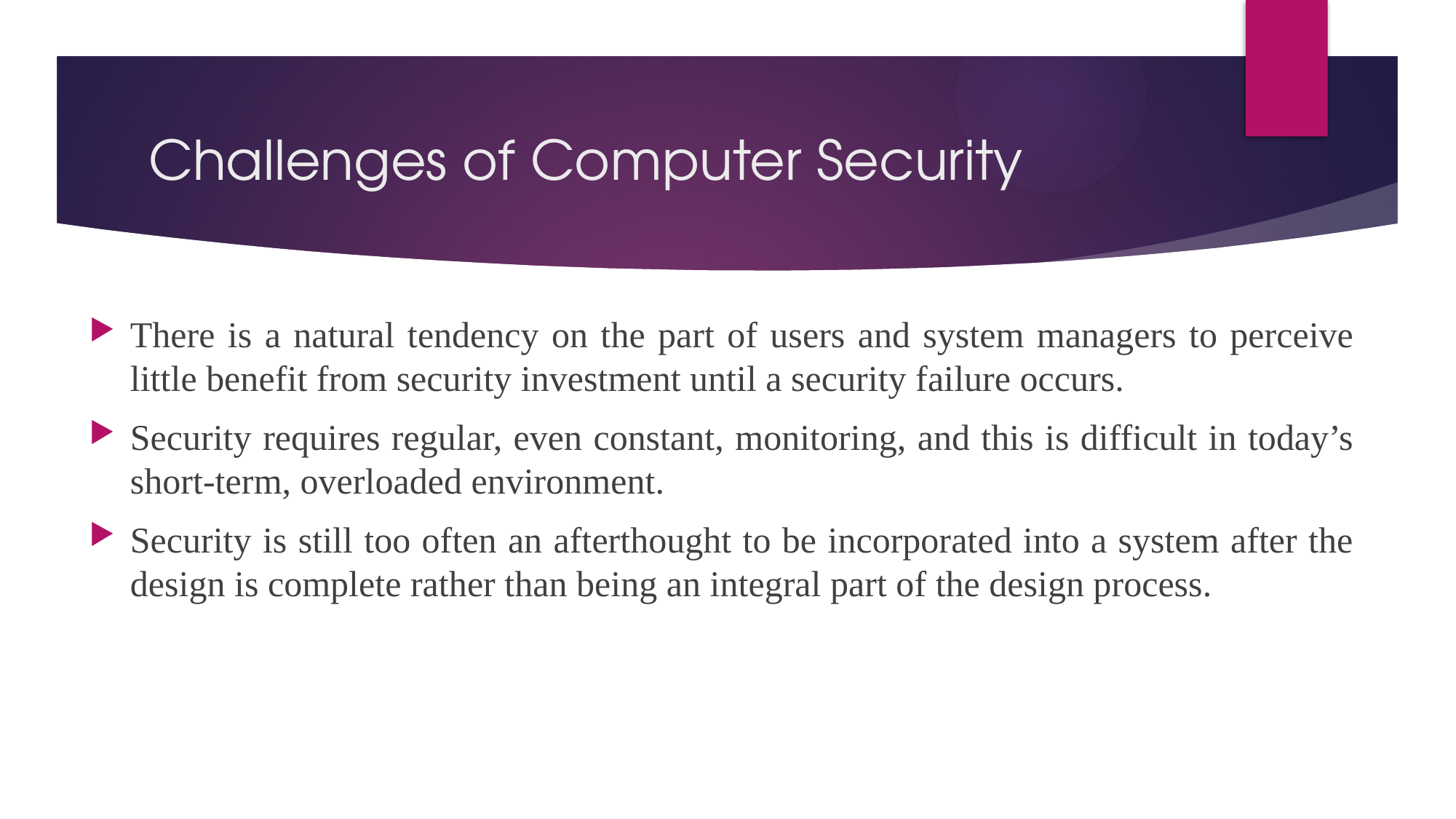

# Challenges of Computer Security
There is a natural tendency on the part of users and system managers to perceive little benefit from security investment until a security failure occurs.
Security requires regular, even constant, monitoring, and this is difficult in today’s short-term, overloaded environment.
Security is still too often an afterthought to be incorporated into a system after the design is complete rather than being an integral part of the design process.